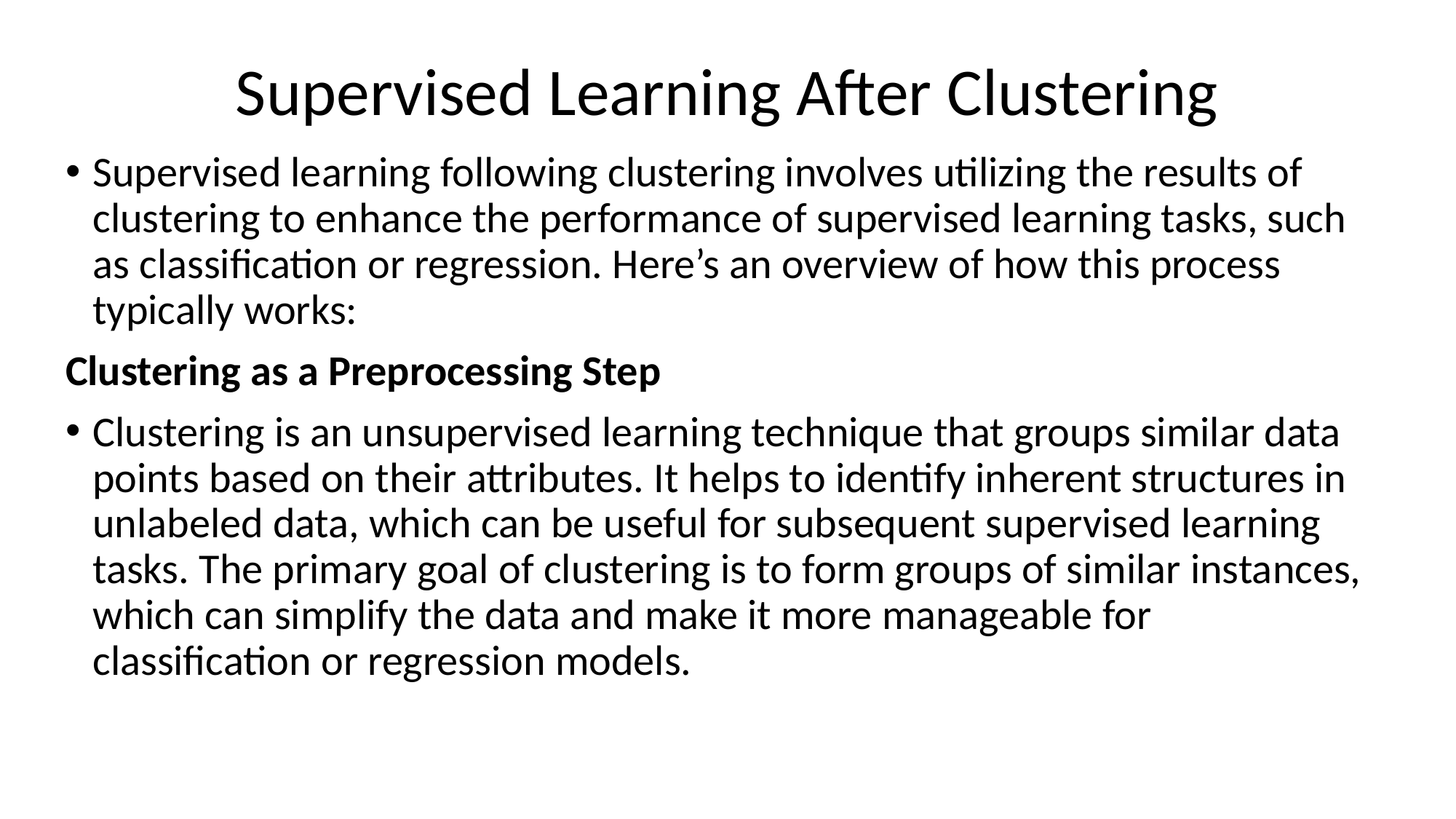

# Supervised Learning After Clustering
Supervised learning following clustering involves utilizing the results of clustering to enhance the performance of supervised learning tasks, such as classification or regression. Here’s an overview of how this process typically works:
Clustering as a Preprocessing Step
Clustering is an unsupervised learning technique that groups similar data points based on their attributes. It helps to identify inherent structures in unlabeled data, which can be useful for subsequent supervised learning tasks. The primary goal of clustering is to form groups of similar instances, which can simplify the data and make it more manageable for classification or regression models.